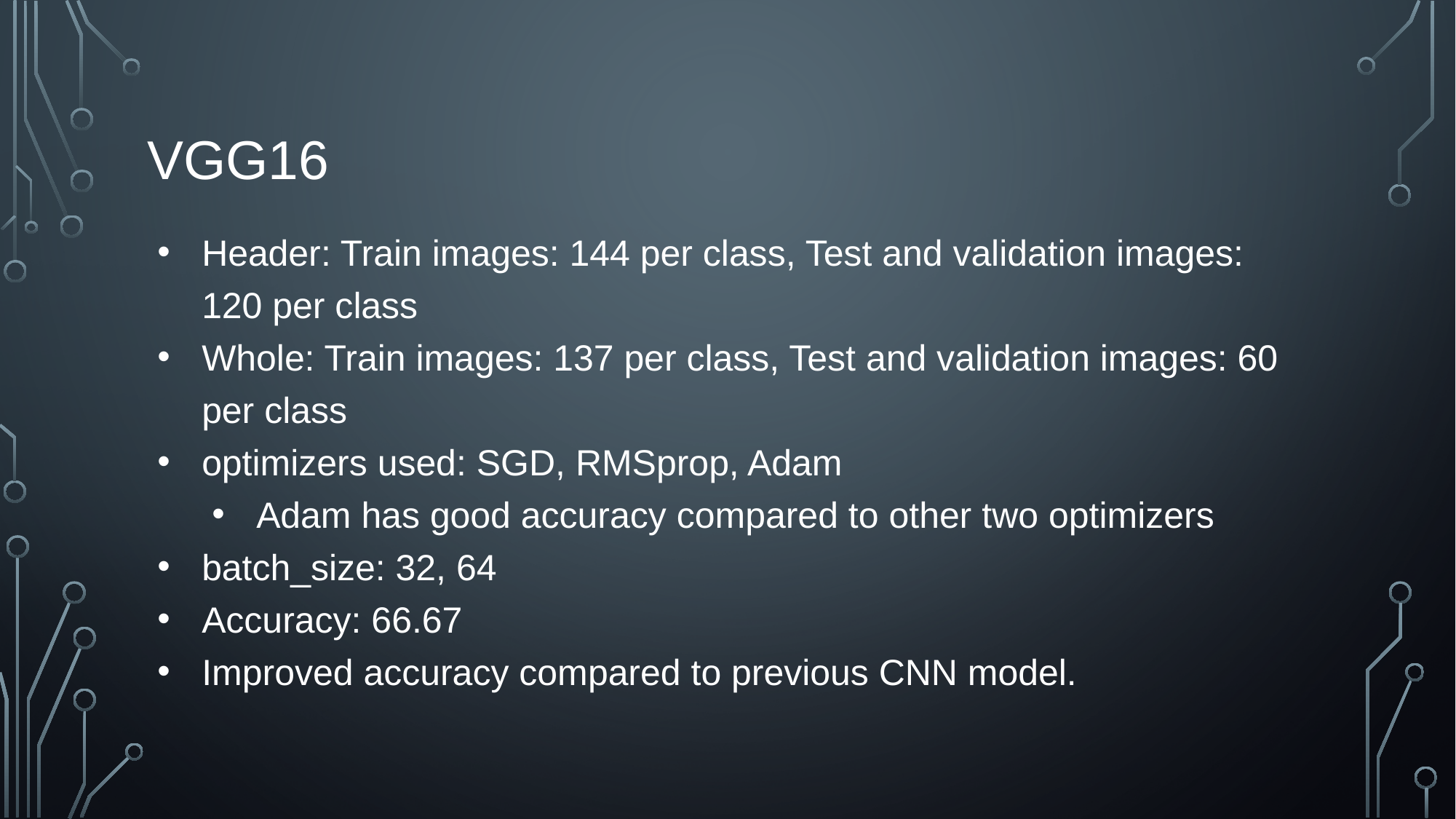

# VGG16
Header: Train images: 144 per class, Test and validation images: 120 per class
Whole: Train images: 137 per class, Test and validation images: 60 per class
optimizers used: SGD, RMSprop, Adam
Adam has good accuracy compared to other two optimizers
batch_size: 32, 64
Accuracy: 66.67
Improved accuracy compared to previous CNN model.